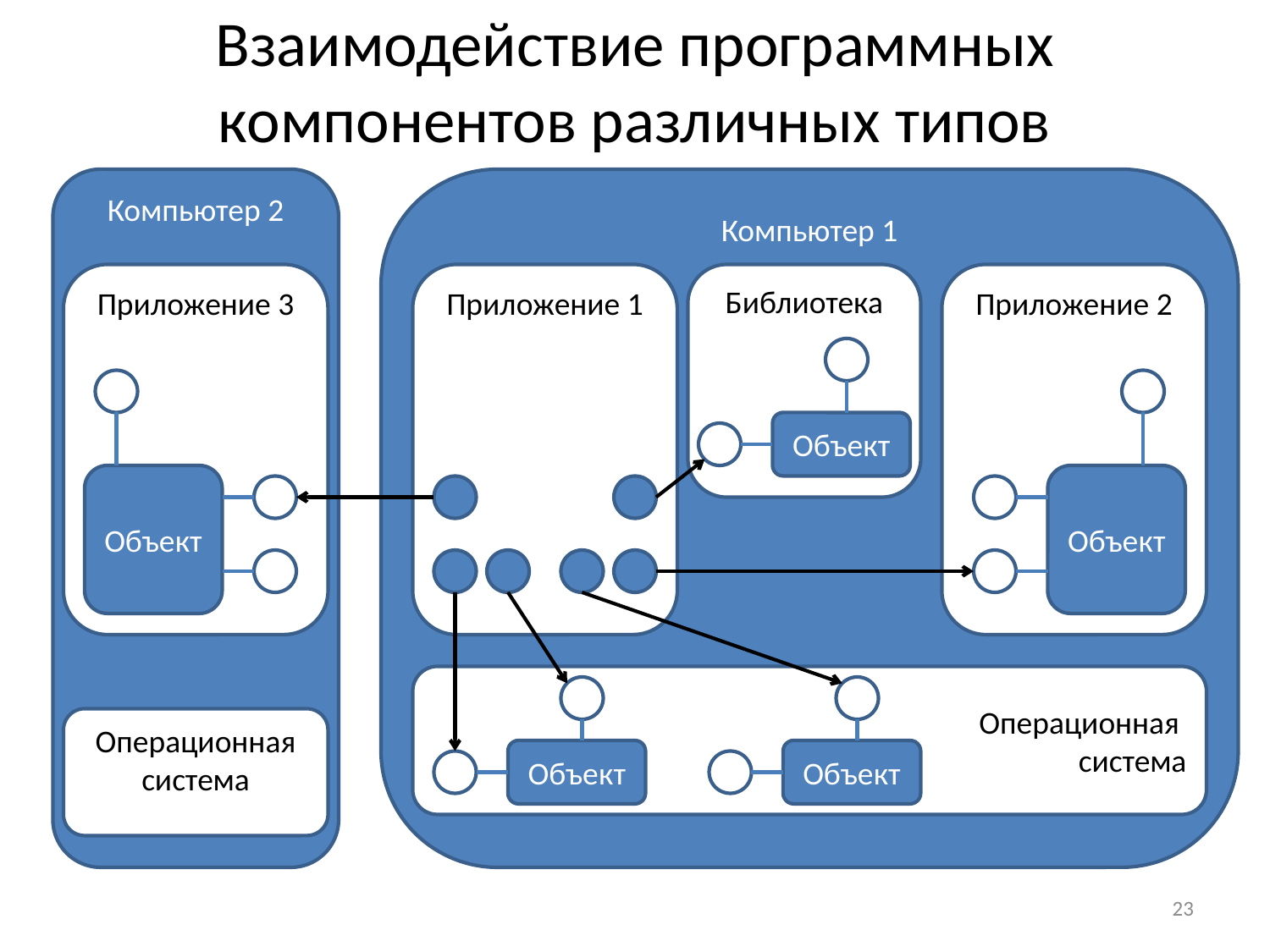

# Взаимодействие программных компонентов различных типов
Компьютер 2
Компьютер 1
Приложение 3
Приложение 1
Библиотека
Приложение 2

Объект

Объект
Объект

Операционная
система

Операционная система
Объект
Объект

23